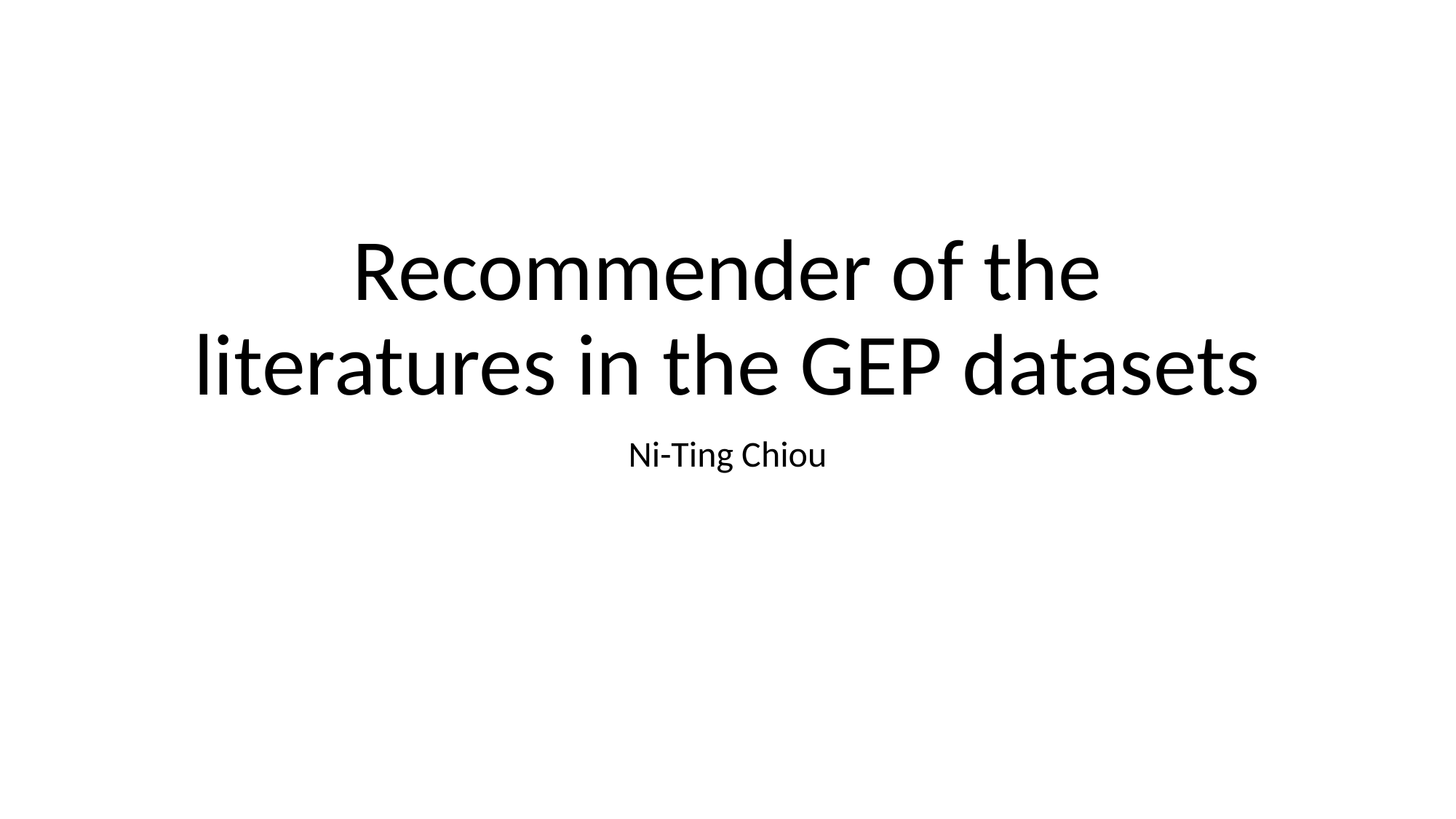

# Recommender of the literatures in the GEP datasets
Ni-Ting Chiou